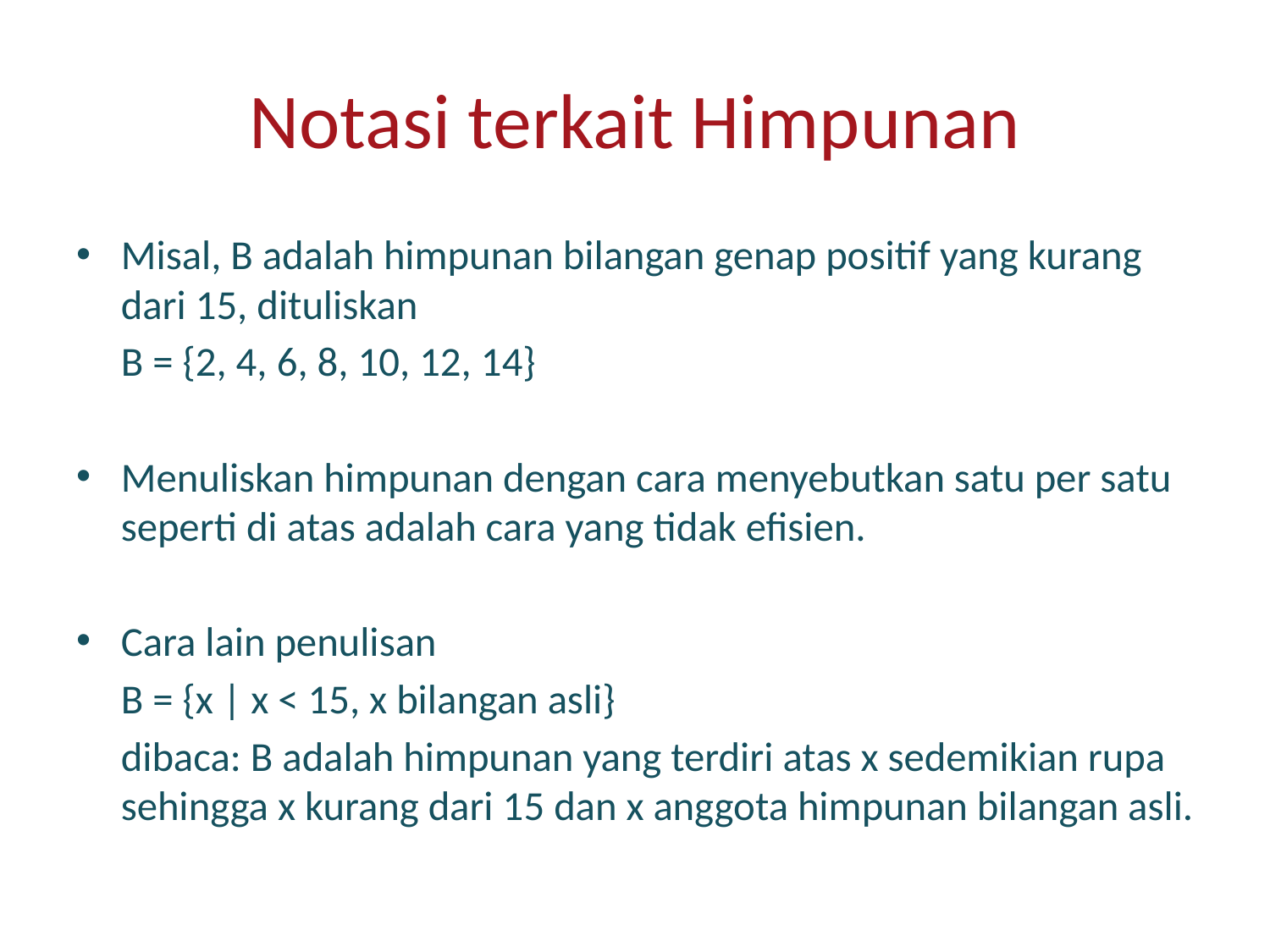

# Notasi terkait Himpunan
Misal, B adalah himpunan bilangan genap positif yang kurang dari 15, dituliskan
	B = {2, 4, 6, 8, 10, 12, 14}

Menuliskan himpunan dengan cara menyebutkan satu per satu seperti di atas adalah cara yang tidak efisien.

Cara lain penulisan
	B = {x | x < 15, x bilangan asli}
	dibaca: B adalah himpunan yang terdiri atas x sedemikian rupa sehingga x kurang dari 15 dan x anggota himpunan bilangan asli.